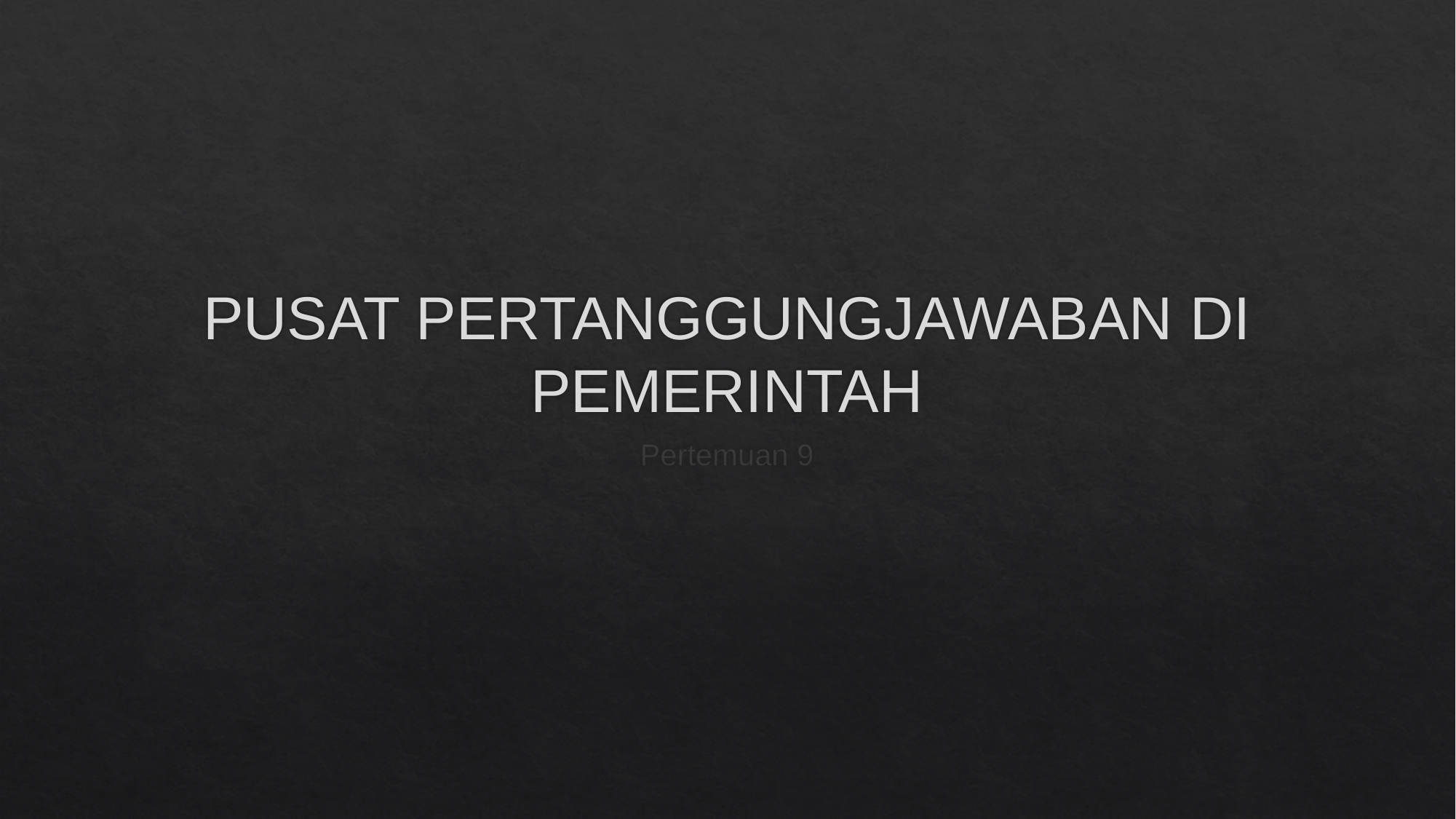

# PUSAT PERTANGGUNGJAWABAN DI PEMERINTAH
Pertemuan 9